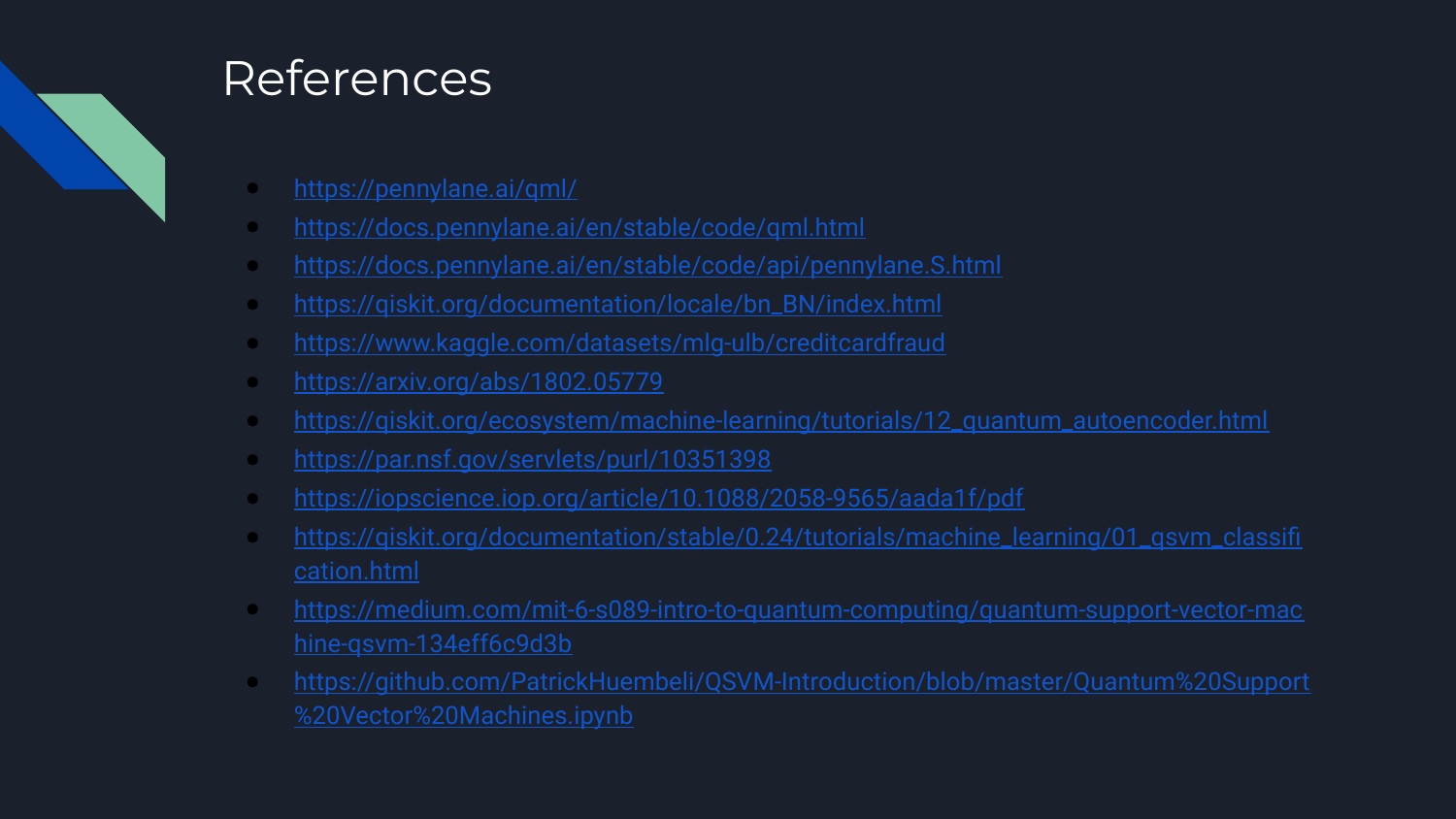

# References
https://pennylane.ai/qml/
https://docs.pennylane.ai/en/stable/code/qml.html
https://docs.pennylane.ai/en/stable/code/api/pennylane.S.html
https://qiskit.org/documentation/locale/bn_BN/index.html
https://www.kaggle.com/datasets/mlg-ulb/creditcardfraud
https://arxiv.org/abs/1802.05779
https://qiskit.org/ecosystem/machine-learning/tutorials/12_quantum_autoencoder.html
https://par.nsf.gov/servlets/purl/10351398
https://iopscience.iop.org/article/10.1088/2058-9565/aada1f/pdf
https://qiskit.org/documentation/stable/0.24/tutorials/machine_learning/01_qsvm_classification.html
https://medium.com/mit-6-s089-intro-to-quantum-computing/quantum-support-vector-machine-qsvm-134eff6c9d3b
https://github.com/PatrickHuembeli/QSVM-Introduction/blob/master/Quantum%20Support%20Vector%20Machines.ipynb